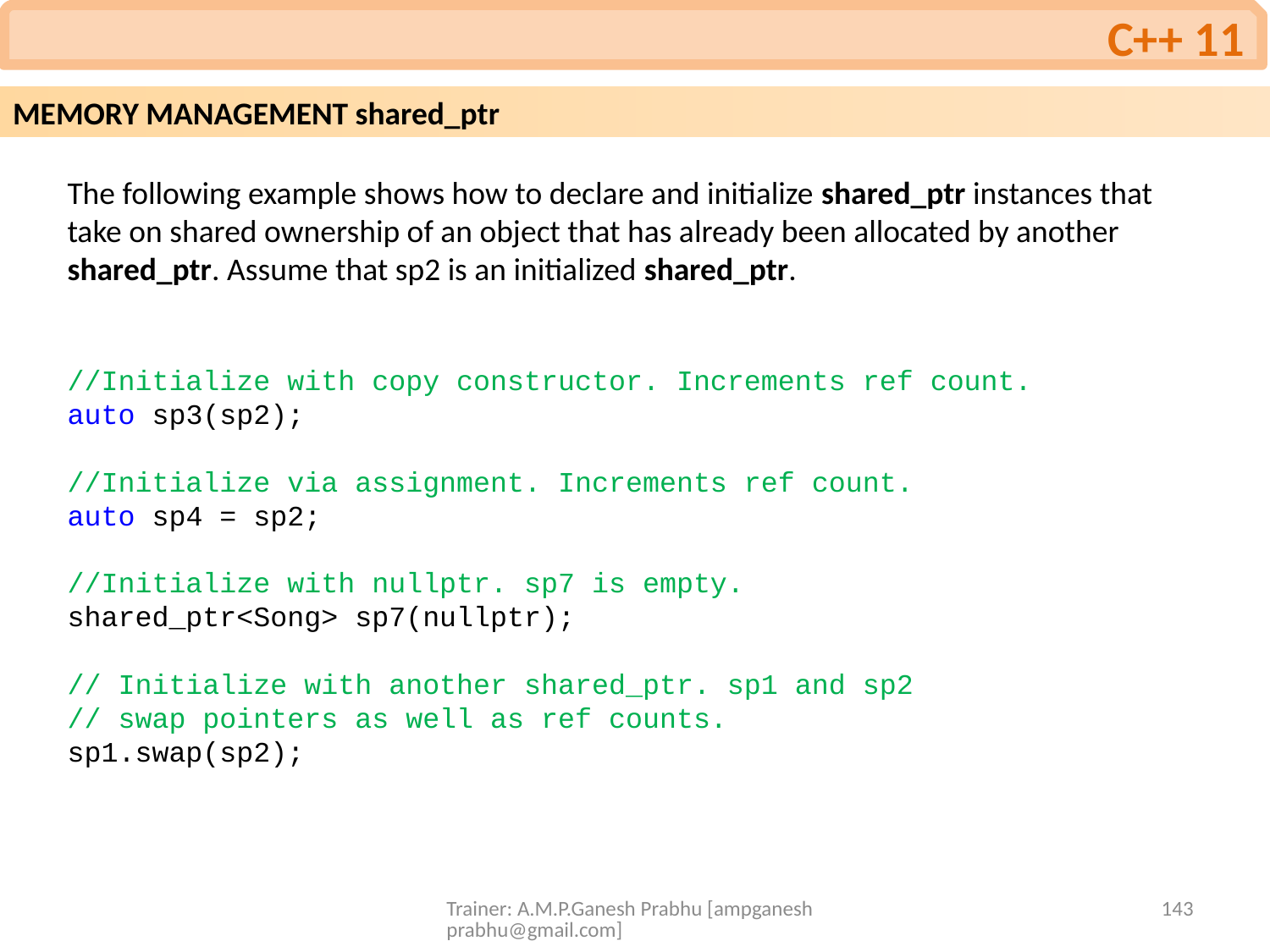

C++ 11
MEMORY MANAGEMENT shared_ptr
The following example shows how to declare and initialize shared_ptr instances that take on shared ownership of an object that has already been allocated by another shared_ptr. Assume that sp2 is an initialized shared_ptr.
//Initialize with copy constructor. Increments ref count.
auto sp3(sp2);

//Initialize via assignment. Increments ref count.
auto sp4 = sp2;

//Initialize with nullptr. sp7 is empty.
shared_ptr<Song> sp7(nullptr);

// Initialize with another shared_ptr. sp1 and sp2
// swap pointers as well as ref counts.
sp1.swap(sp2);
Trainer: A.M.P.Ganesh Prabhu [ampganeshprabhu@gmail.com]
143